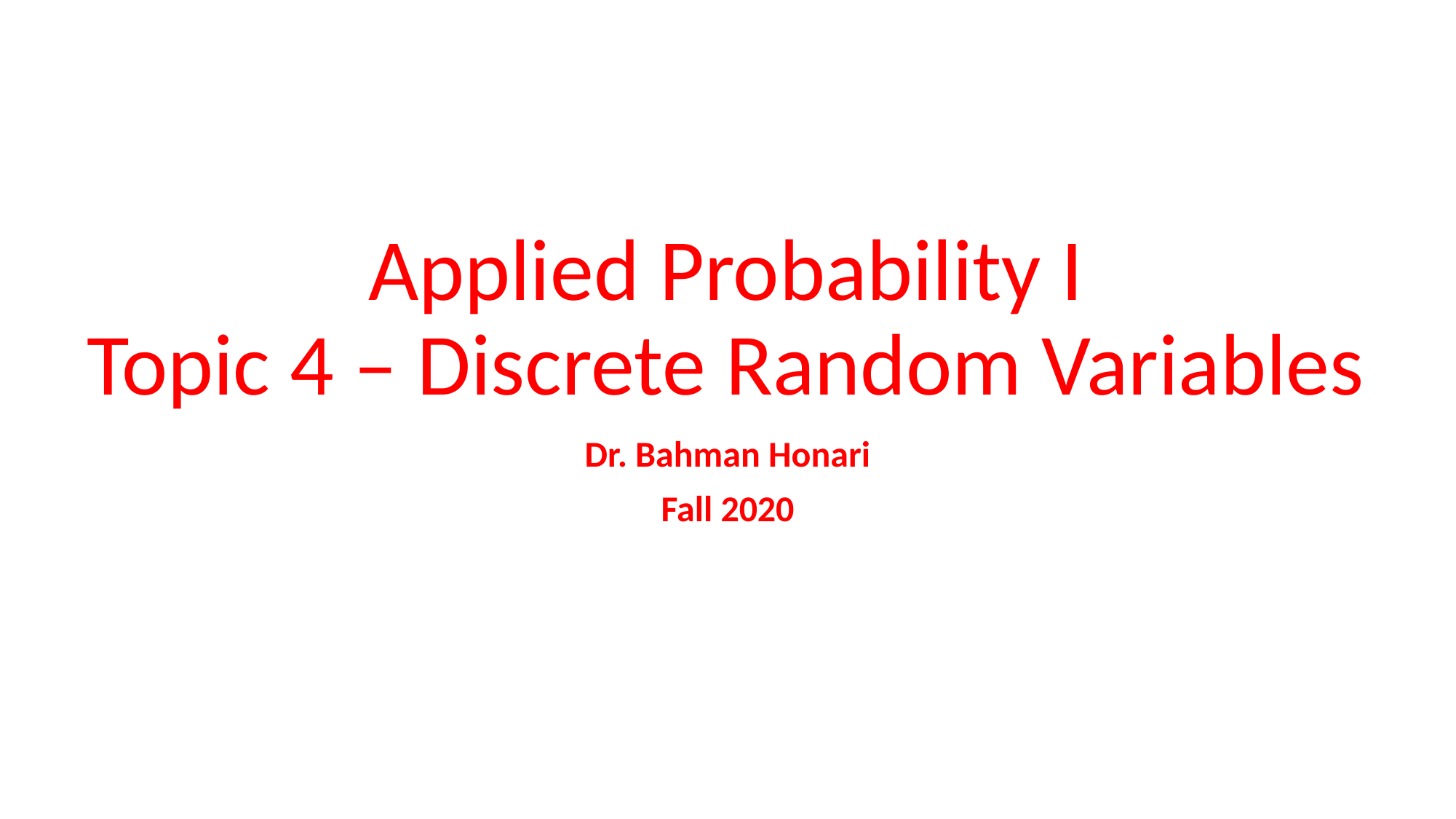

# Applied Probability I Topic 4 – Discrete Random Variables
Dr. Bahman Honari
Fall 2020